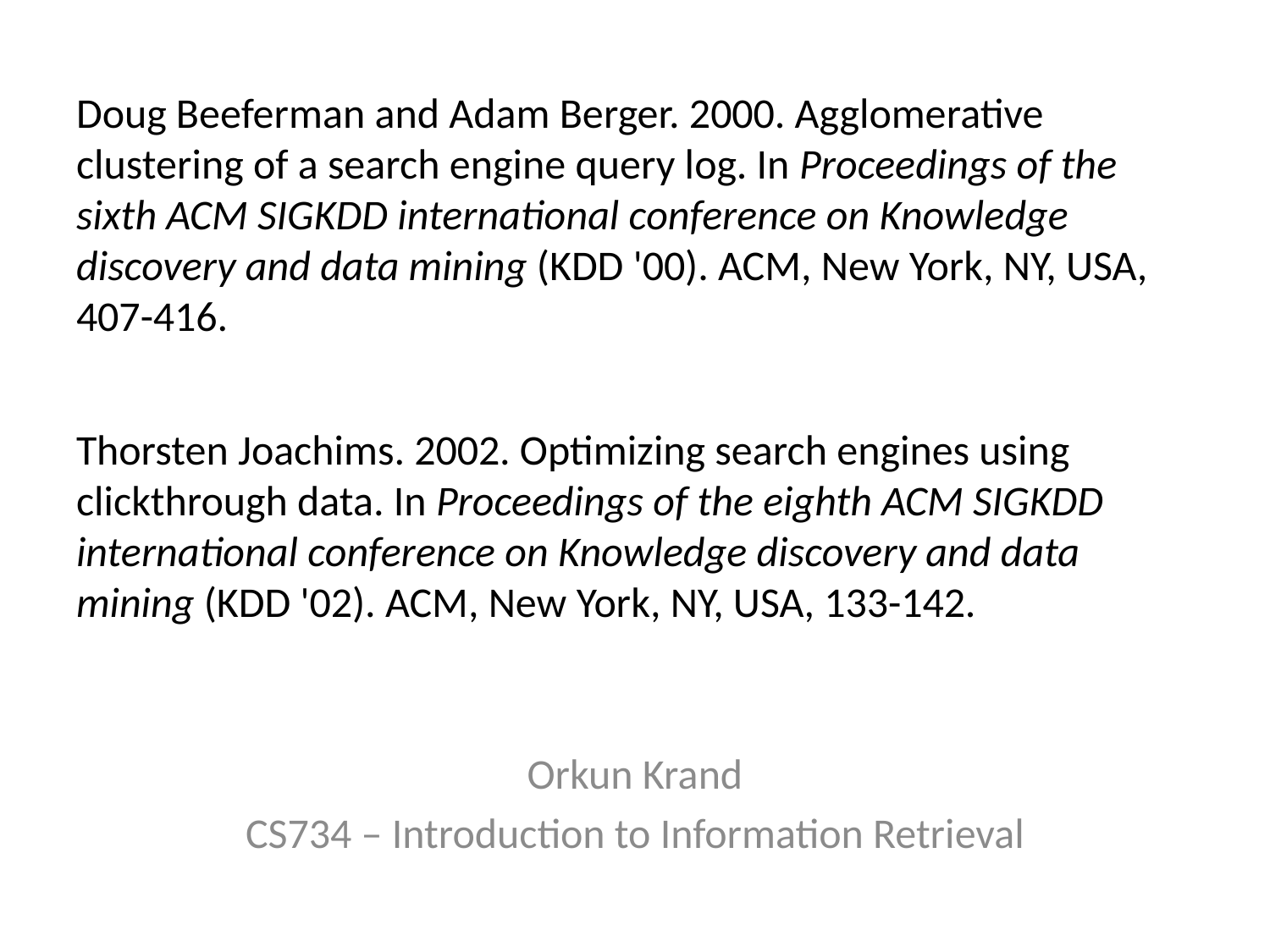

Doug Beeferman and Adam Berger. 2000. Agglomerative clustering of a search engine query log. In Proceedings of the sixth ACM SIGKDD international conference on Knowledge discovery and data mining (KDD '00). ACM, New York, NY, USA, 407-416.
Thorsten Joachims. 2002. Optimizing search engines using clickthrough data. In Proceedings of the eighth ACM SIGKDD international conference on Knowledge discovery and data mining (KDD '02). ACM, New York, NY, USA, 133-142.

Orkun Krand
CS734 – Introduction to Information Retrieval